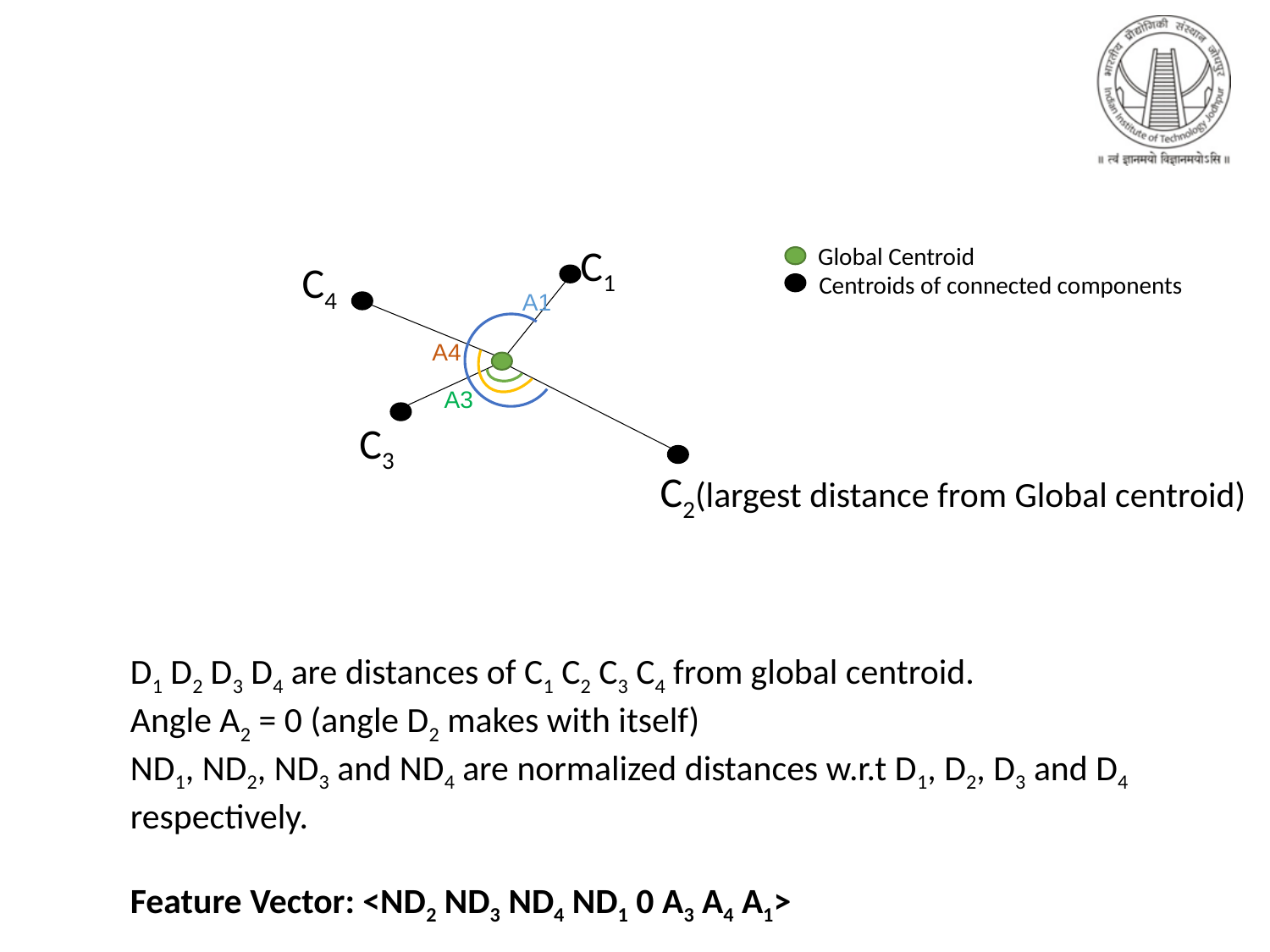

C1
Global Centroid

C4
Centroids of connected components

A1

A4

A3

C3

C2(largest distance from Global centroid)
D1 D2 D3 D4 are distances of C1 C2 C3 C4 from global centroid.
Angle A2 = 0 (angle D2 makes with itself)
ND1, ND2, ND3 and ND4 are normalized distances w.r.t D1, D2, D3 and D4 respectively.

Feature Vector: <ND2 ND3 ND4 ND1 0 A3 A4 A1>